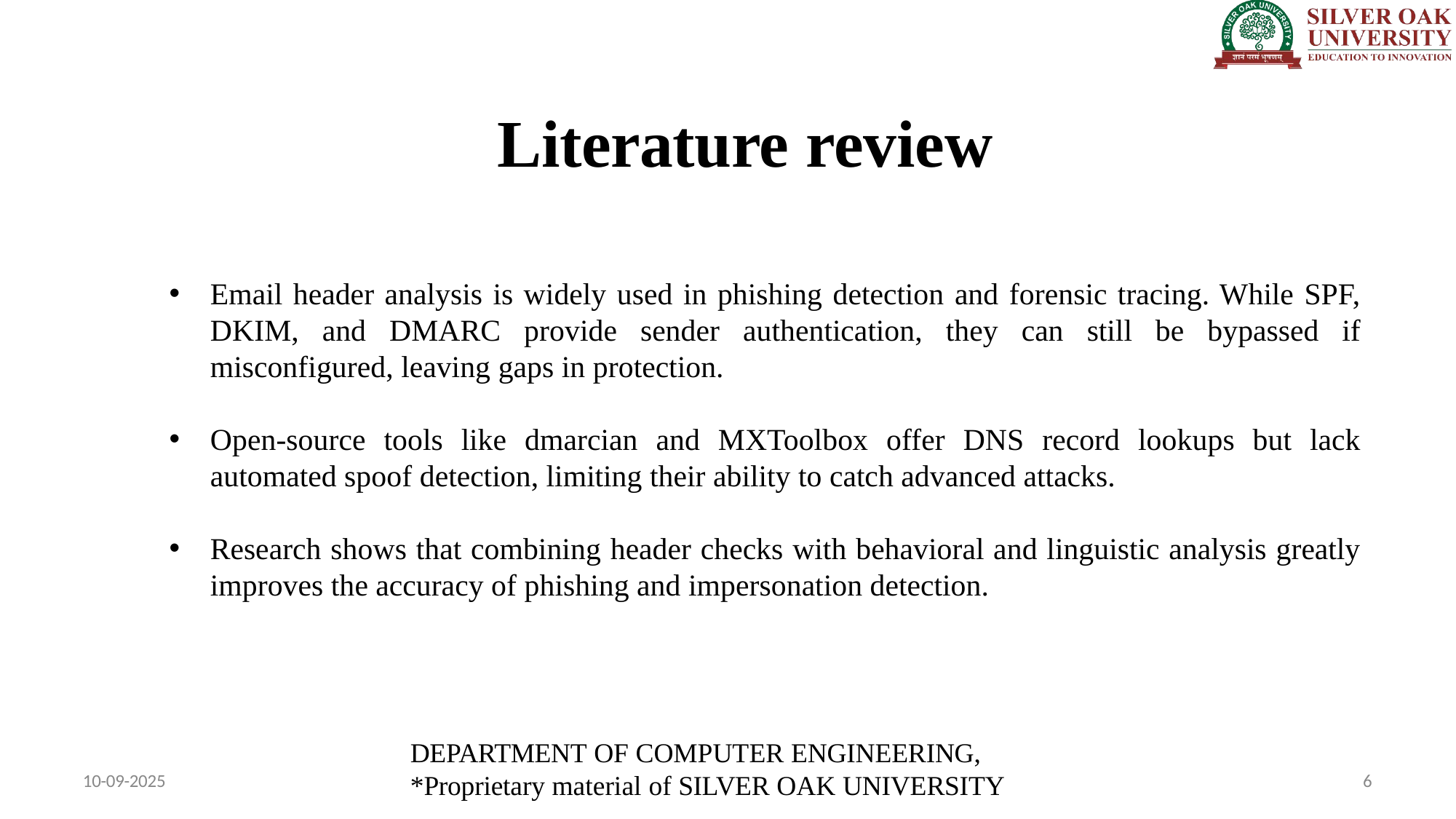

# Literature review
Email header analysis is widely used in phishing detection and forensic tracing. While SPF, DKIM, and DMARC provide sender authentication, they can still be bypassed if misconfigured, leaving gaps in protection.

Open-source tools like dmarcian and MXToolbox offer DNS record lookups but lack automated spoof detection, limiting their ability to catch advanced attacks.

Research shows that combining header checks with behavioral and linguistic analysis greatly improves the accuracy of phishing and impersonation detection.
DEPARTMENT OF COMPUTER ENGINEERING,
*Proprietary material of SILVER OAK UNIVERSITY
10-09-2025
6